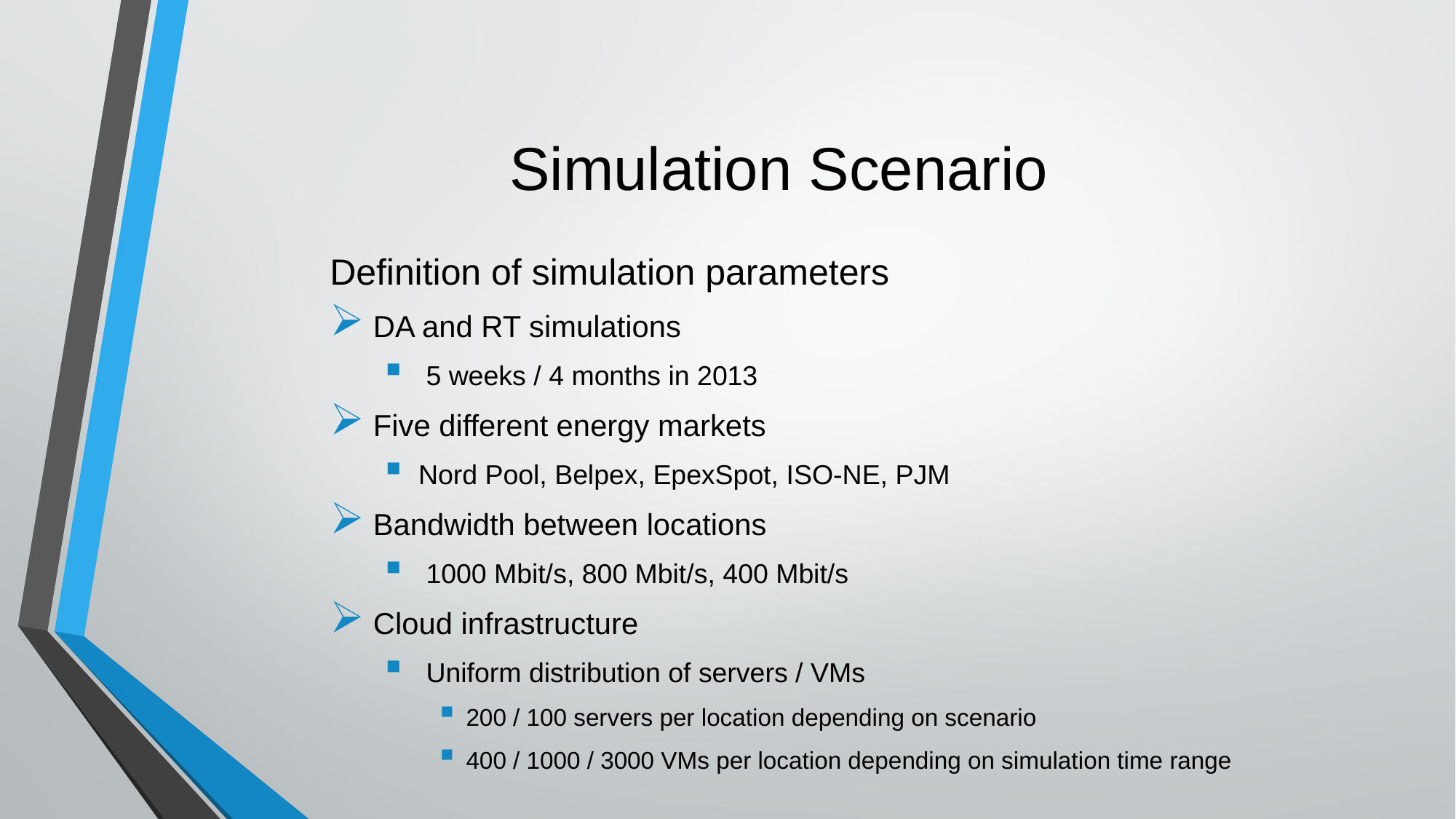

# Simulation Scenario
Definition of simulation parameters
 DA and RT simulations
 5 weeks / 4 months in 2013
 Five different energy markets
Nord Pool, Belpex, EpexSpot, ISO-NE, PJM
 Bandwidth between locations
 1000 Mbit/s, 800 Mbit/s, 400 Mbit/s
 Cloud infrastructure
 Uniform distribution of servers / VMs
 200 / 100 servers per location depending on scenario
 400 / 1000 / 3000 VMs per location depending on simulation time range